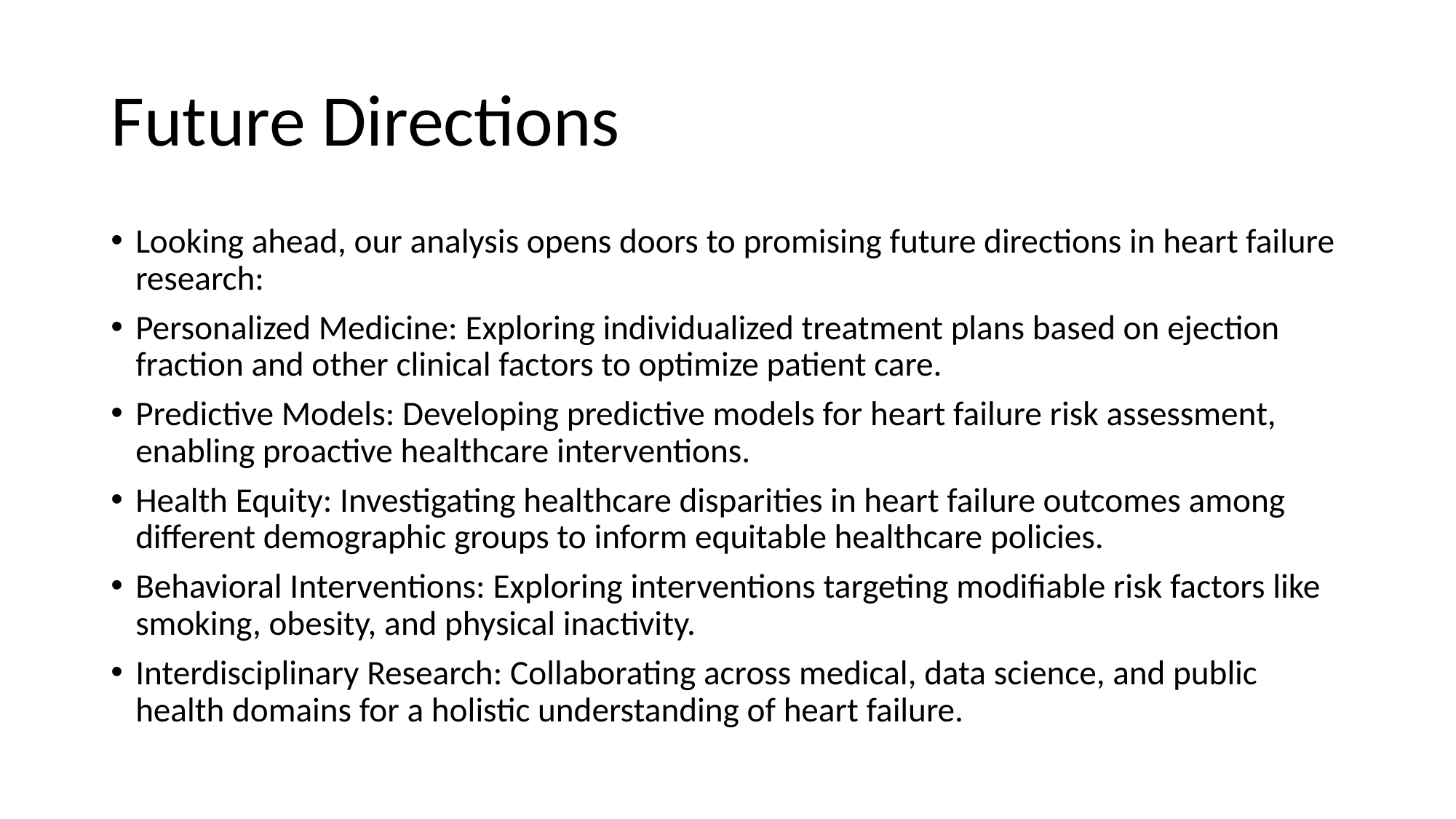

# Future Directions
Looking ahead, our analysis opens doors to promising future directions in heart failure research:
Personalized Medicine: Exploring individualized treatment plans based on ejection fraction and other clinical factors to optimize patient care.
Predictive Models: Developing predictive models for heart failure risk assessment, enabling proactive healthcare interventions.
Health Equity: Investigating healthcare disparities in heart failure outcomes among different demographic groups to inform equitable healthcare policies.
Behavioral Interventions: Exploring interventions targeting modifiable risk factors like smoking, obesity, and physical inactivity.
Interdisciplinary Research: Collaborating across medical, data science, and public health domains for a holistic understanding of heart failure.